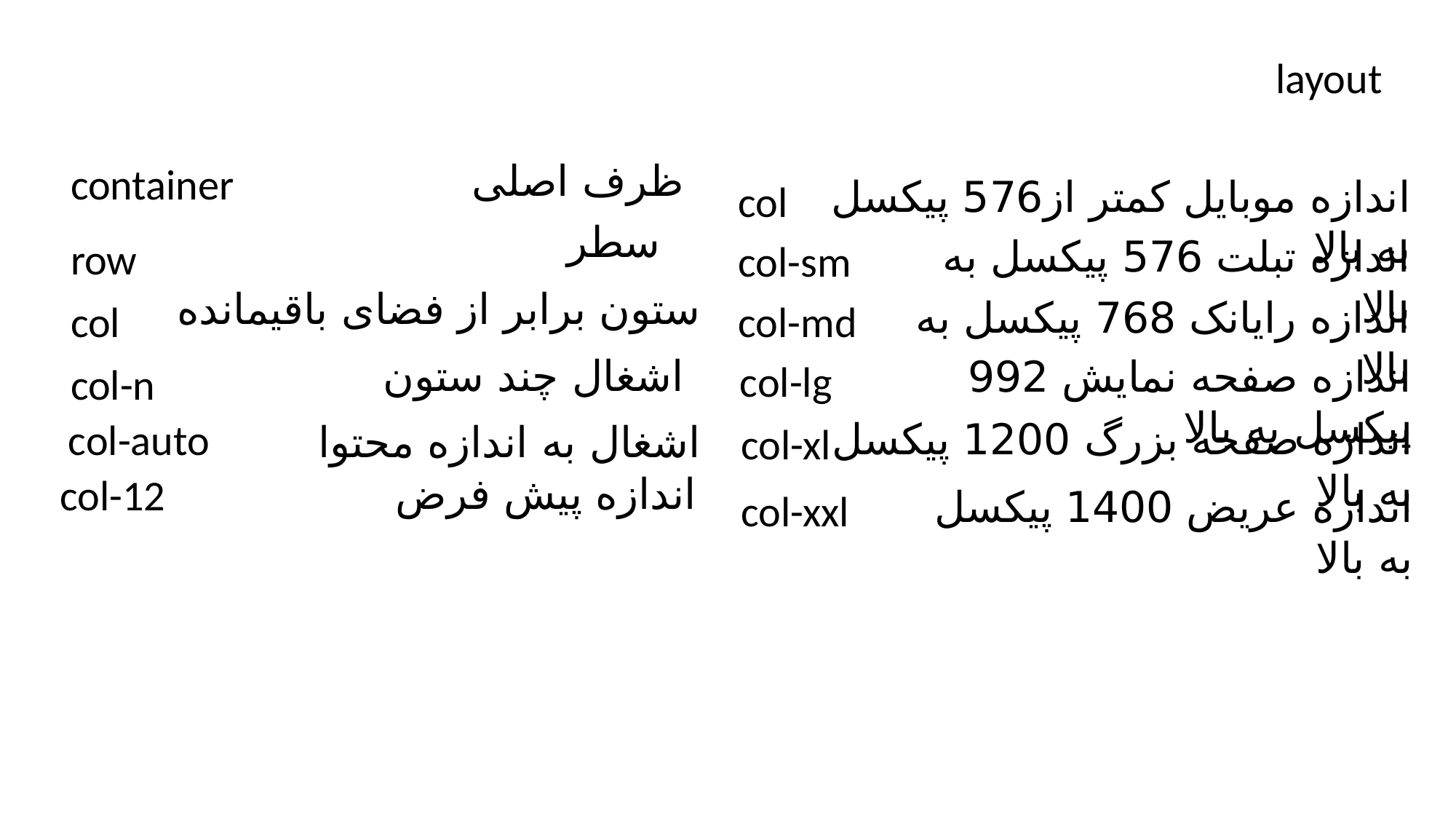

layout
ظرف اصلی
container
اندازه موبایل کمتر از576 پیکسل به بالا
col
سطر
اندازه تبلت 576 پیکسل به بالا
row
col-sm
ستون برابر از فضای باقیمانده
اندازه رایانک 768 پیکسل به بالا
col
col-md
اشغال چند ستون
اندازه صفحه نمایش 992 پیکسل به بالا
col-lg
col-n
اندازه صفحه بزرگ 1200 پیکسل به بالا
col-auto
اشغال به اندازه محتوا
col-xl
اندازه پیش فرض
col-12
اندازه عریض 1400 پیکسل به بالا
col-xxl